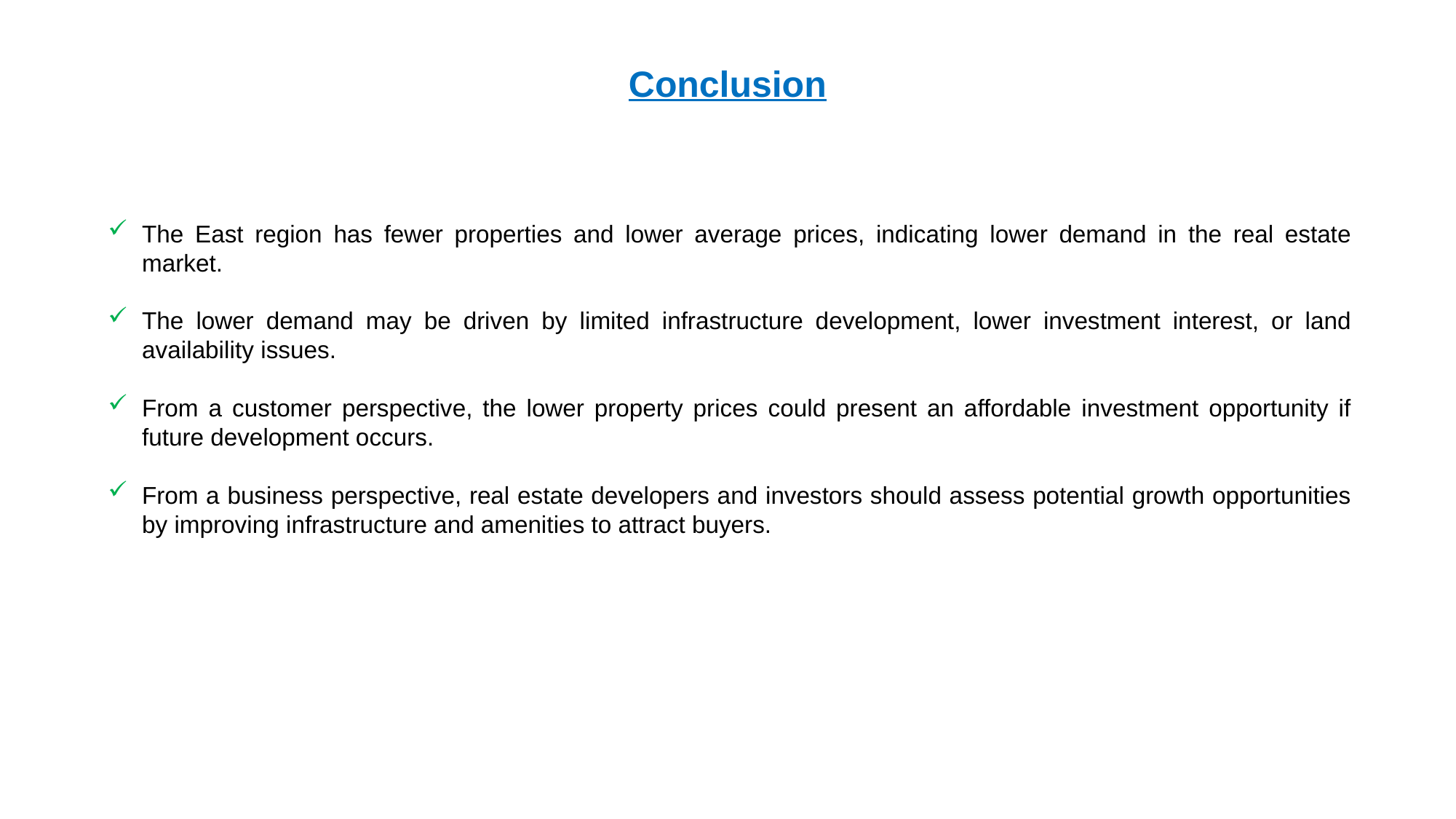

Conclusion
The East region has fewer properties and lower average prices, indicating lower demand in the real estate market.

The lower demand may be driven by limited infrastructure development, lower investment interest, or land availability issues.

From a customer perspective, the lower property prices could present an affordable investment opportunity if future development occurs.

From a business perspective, real estate developers and investors should assess potential growth opportunities by improving infrastructure and amenities to attract buyers.